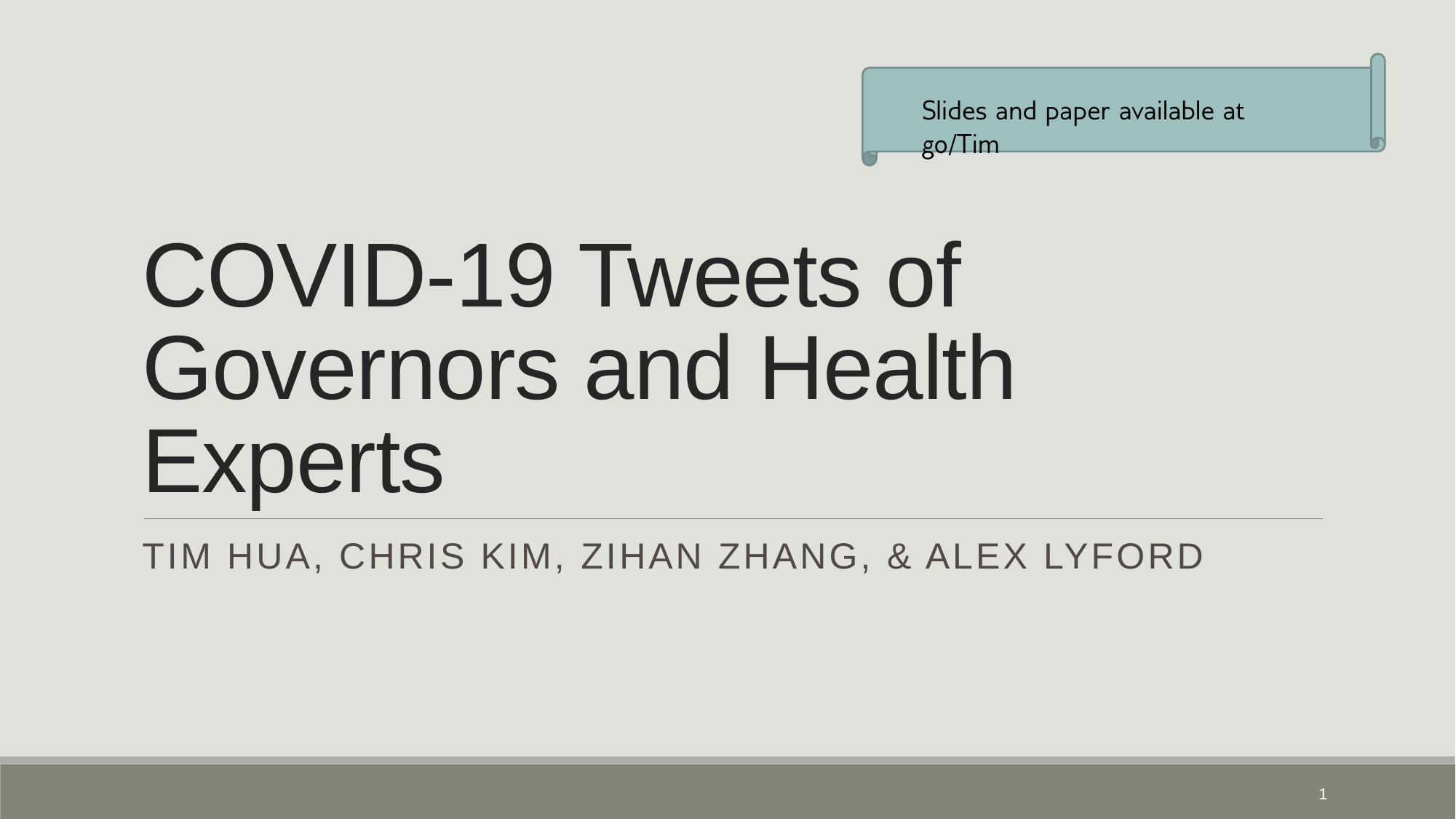

Slides and paper available at go/Tim
# COVID-19 Tweets of Governors and Health Experts
TIM HUA, Chris Kim, Zihan ZHang, & Alex Lyford
1